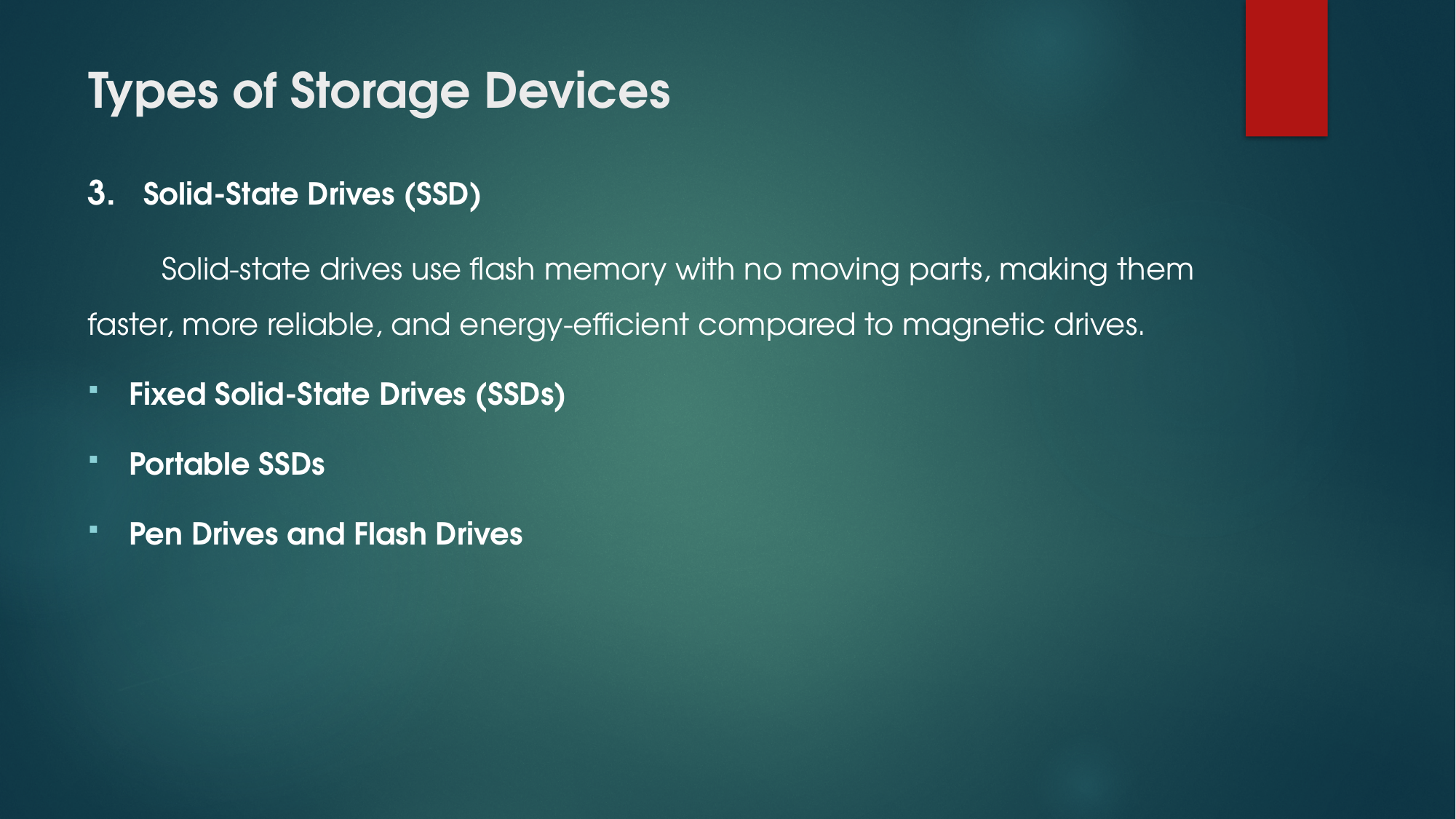

# Types of Storage Devices
3.   Solid-State Drives (SSD)
        Solid-state drives use flash memory with no moving parts, making them faster, more reliable, and energy-efficient compared to magnetic drives.
Fixed Solid-State Drives (SSDs)
Portable SSDs
Pen Drives and Flash Drives